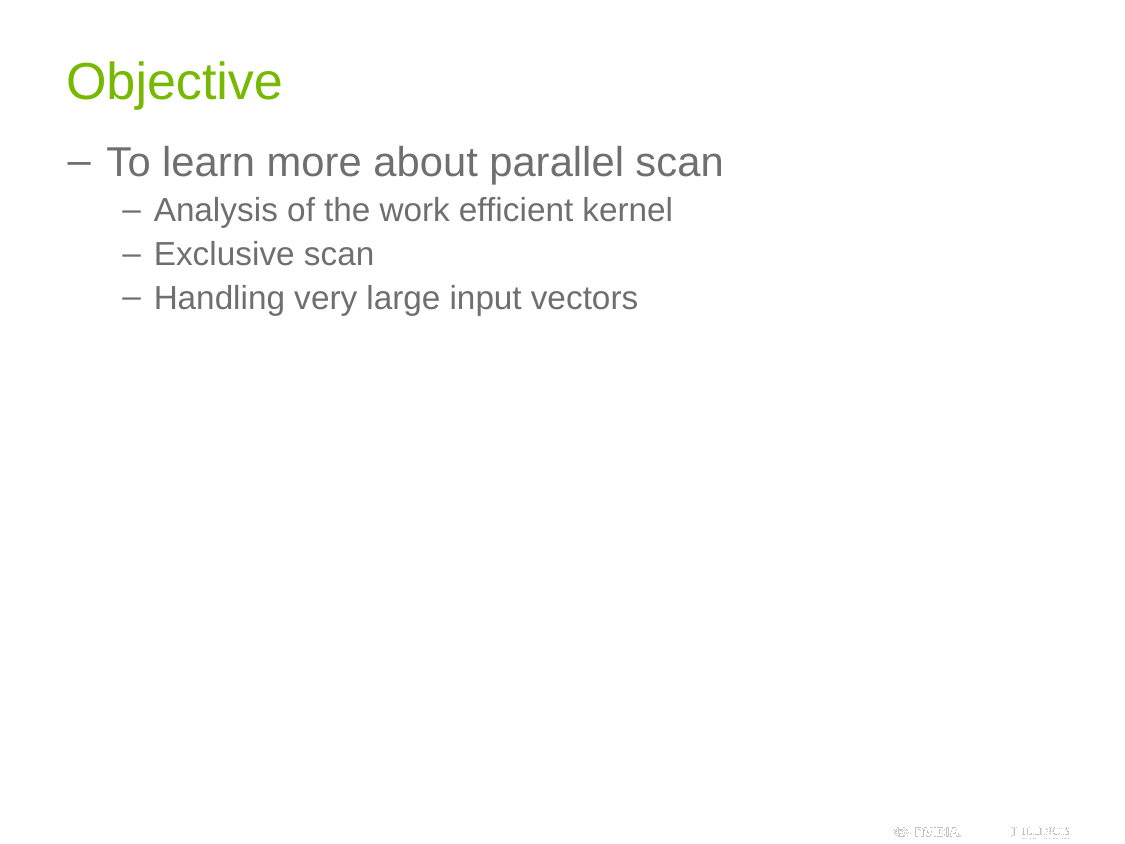

# Objective
To learn more about parallel scan
Analysis of the work efficient kernel
Exclusive scan
Handling very large input vectors